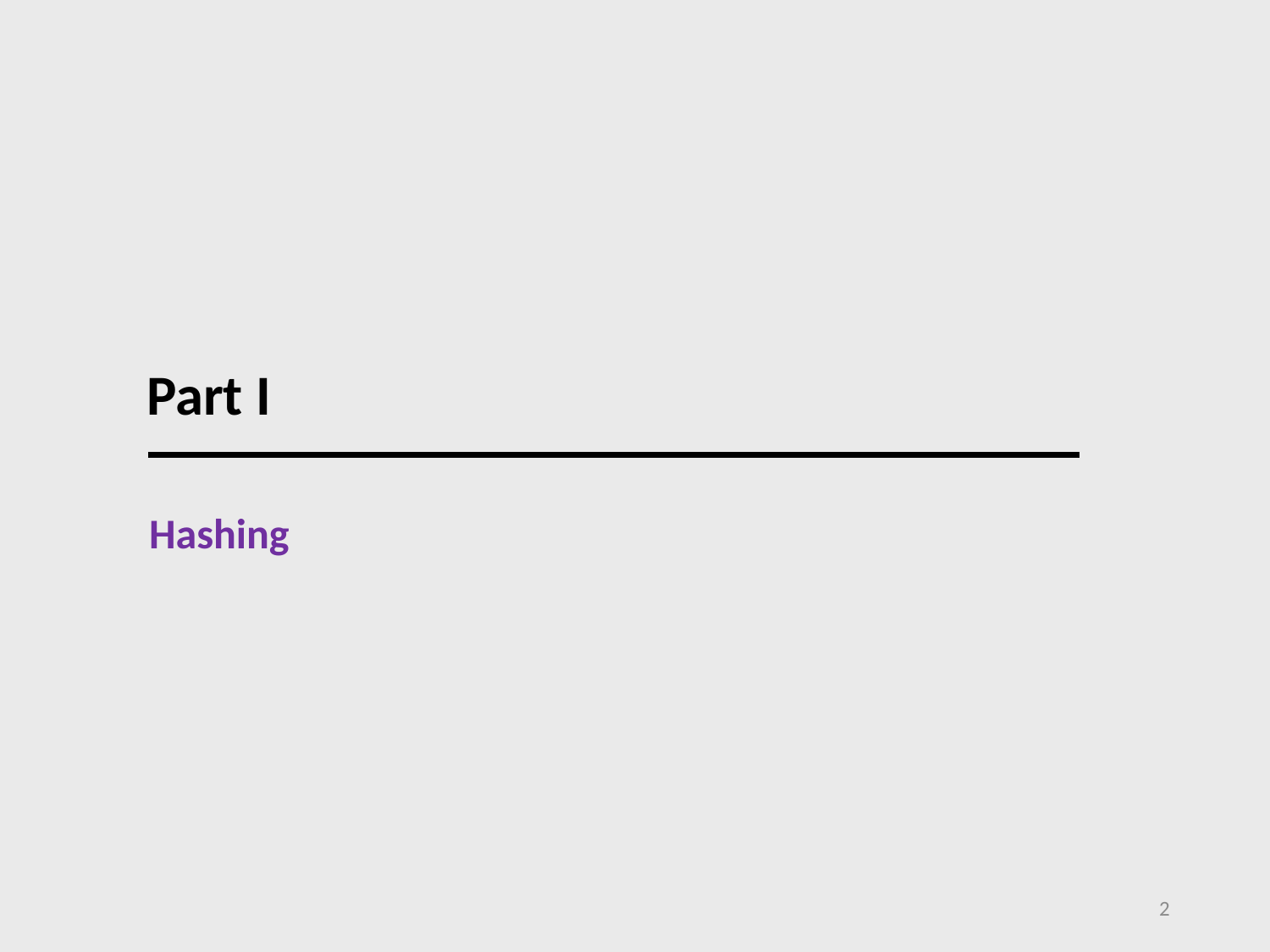

Part I

Hashing with worst case guarantee
2